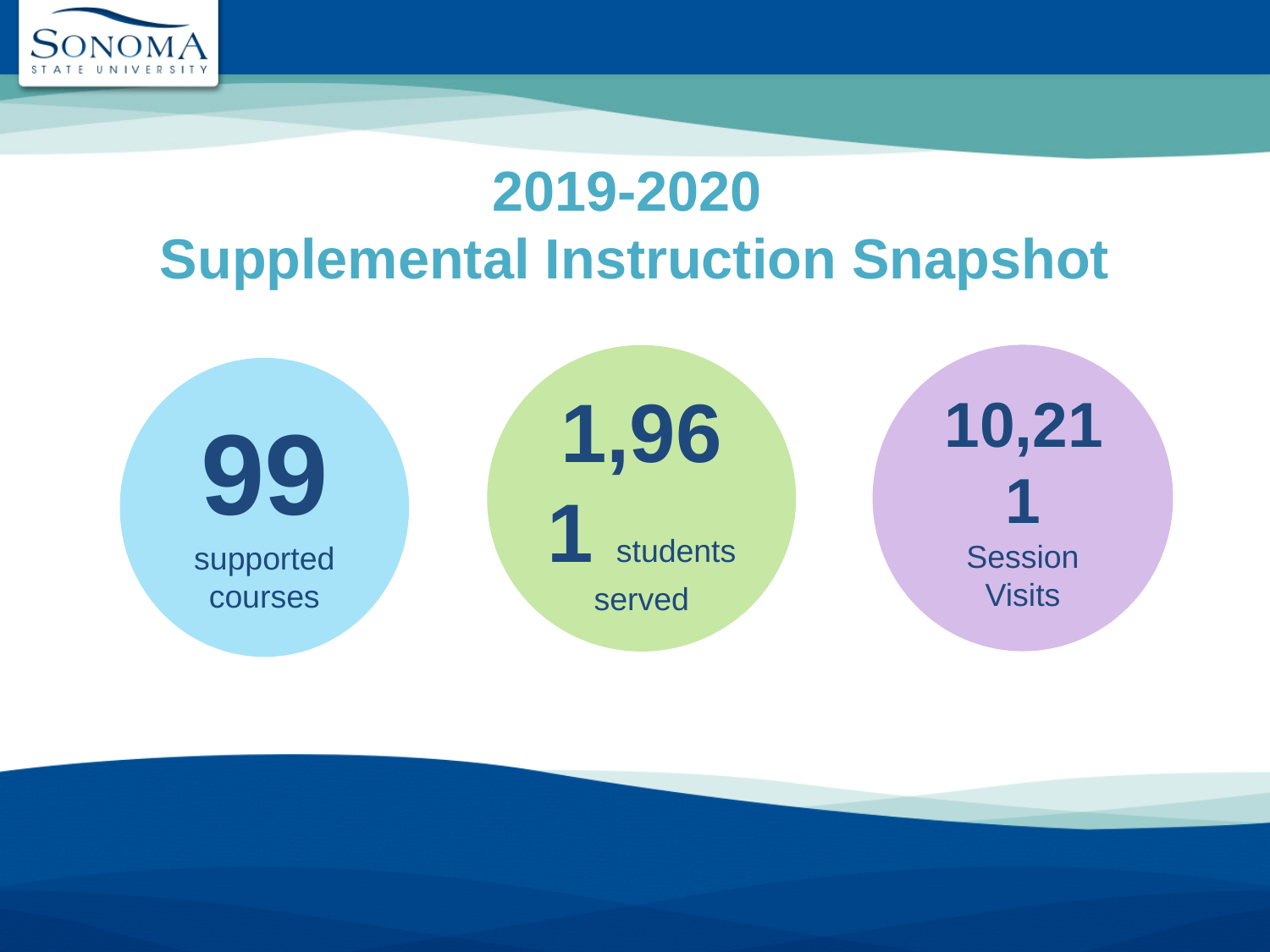

# 2019-2020
Supplemental Instruction Snapshot

10,211
Session Visits
1,961 students served
99
supported courses